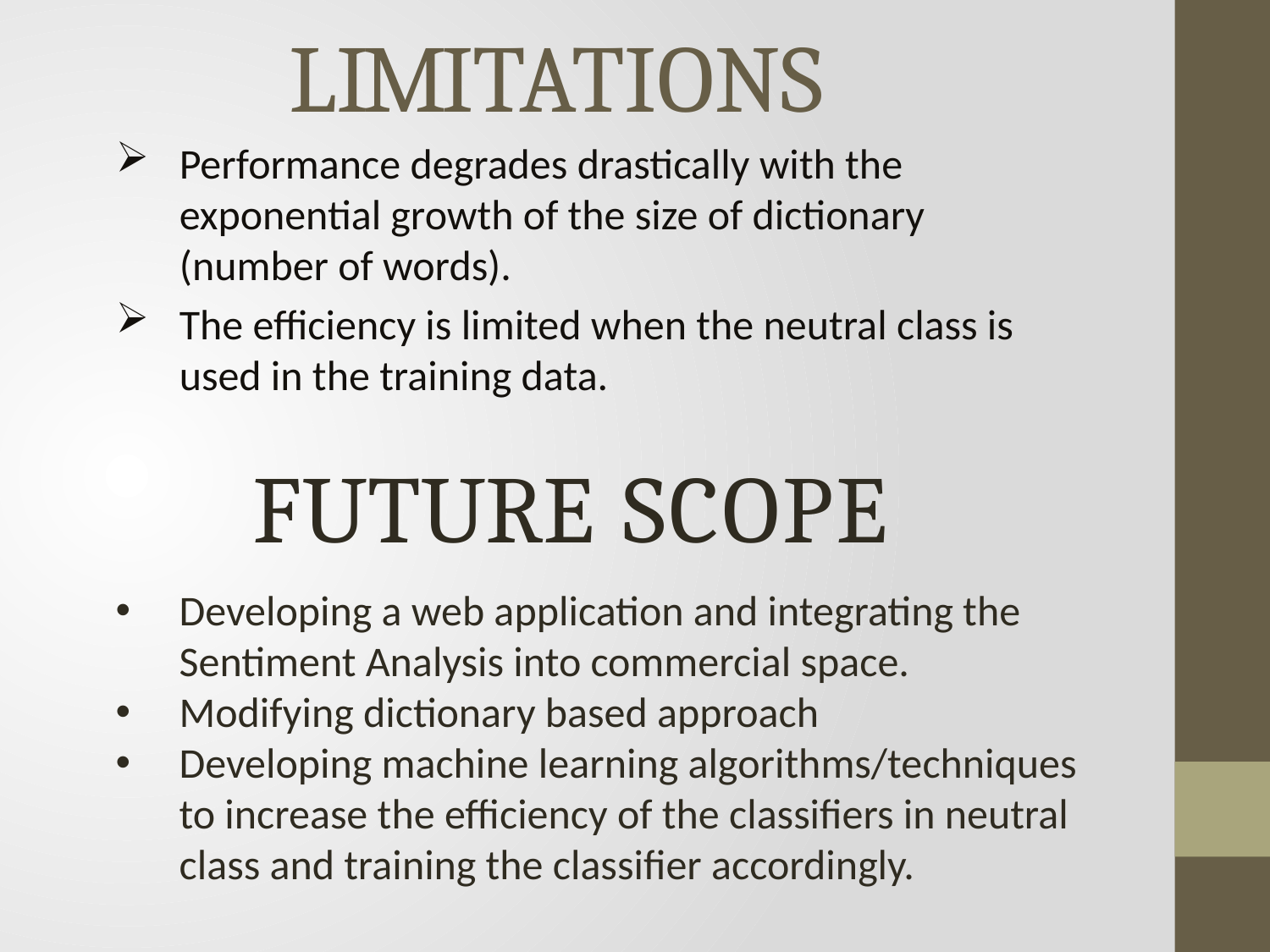

# LIMITATIONS

Performance degrades drastically with the exponential growth of the size of dictionary (number of words).
The efficiency is limited when the neutral class is used in the training data.
FUTURE SCOPE

Developing a web application and integrating the Sentiment Analysis into commercial space.
Modifying dictionary based approach
Developing machine learning algorithms/techniques to increase the efficiency of the classifiers in neutral class and training the classifier accordingly.